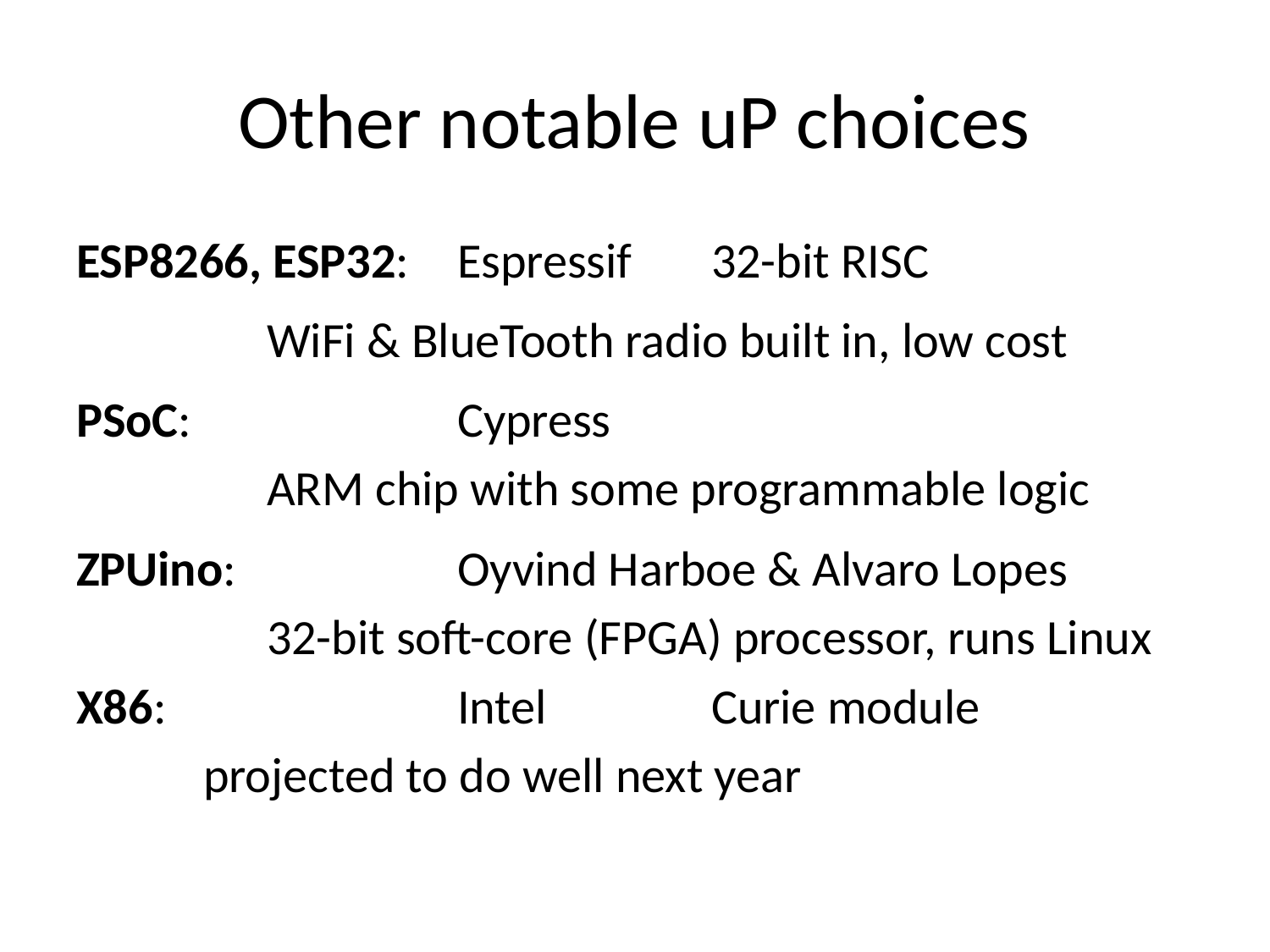

# Other notable uP choices
ESP8266, ESP32:	Espressif	32-bit RISC
	WiFi & BlueTooth radio built in, low cost
PSoC:			Cypress
	ARM chip with some programmable logic
ZPUino:		Oyvind Harboe & Alvaro Lopes
	32-bit soft-core (FPGA) processor, runs Linux
X86:			Intel		Curie module
	projected to do well next year